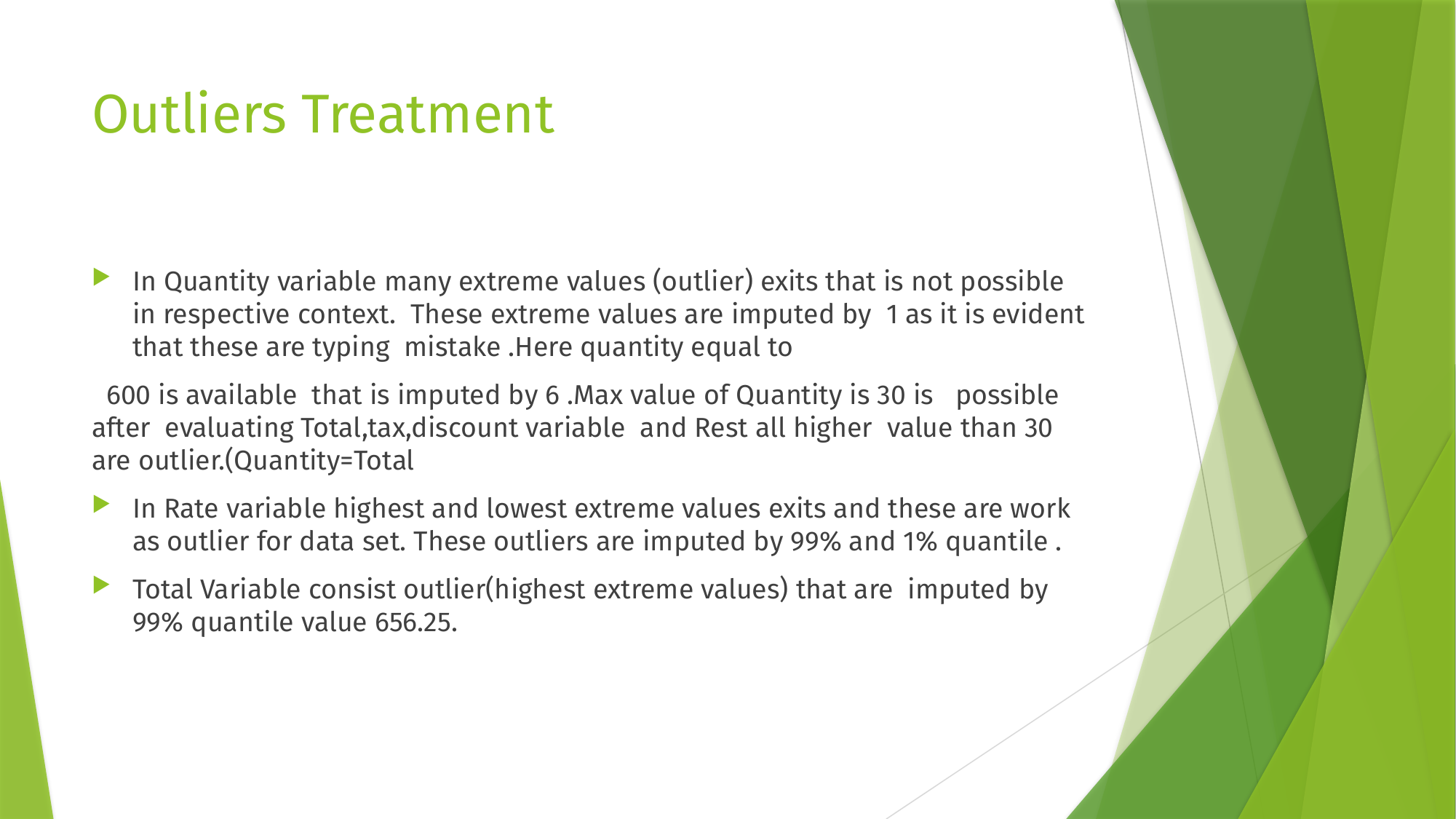

# Outliers Treatment
In Quantity variable many extreme values (outlier) exits that is not possible in respective context.  These extreme values are imputed by  1 as it is evident that these are typing  mistake .Here quantity equal to
  600 is available  that is imputed by 6 .Max value of Quantity is 30 is   possible after  evaluating Total,tax,discount variable  and Rest all higher  value than 30 are outlier.(Quantity=Total
In Rate variable highest and lowest extreme values exits and these are work as outlier for data set. These outliers are imputed by 99% and 1% quantile .
Total Variable consist outlier(highest extreme values) that are  imputed by 99% quantile value 656.25.